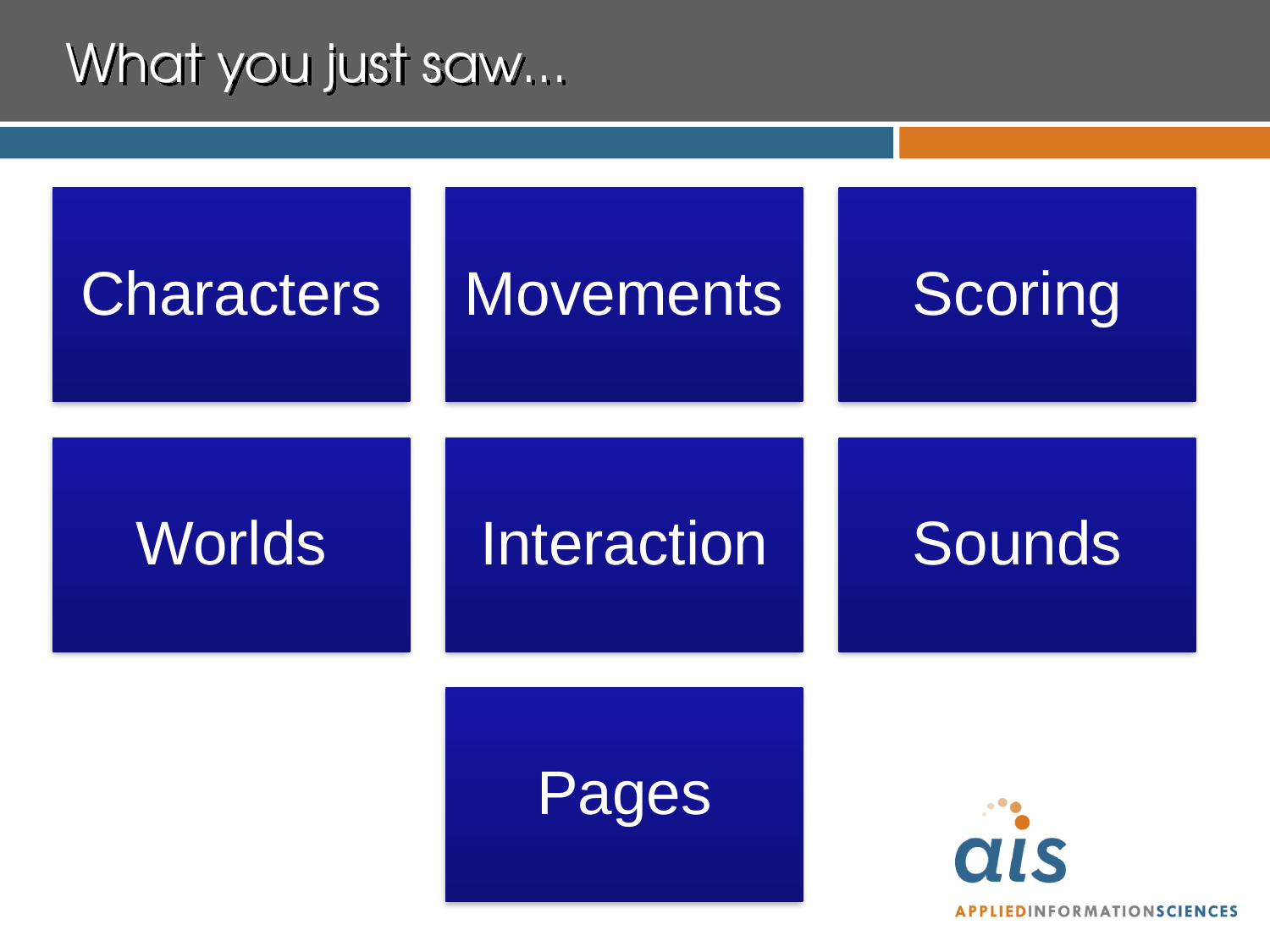

# What you just saw…
Characters
Movements
Scoring
Worlds
Interaction
Sounds
Pages